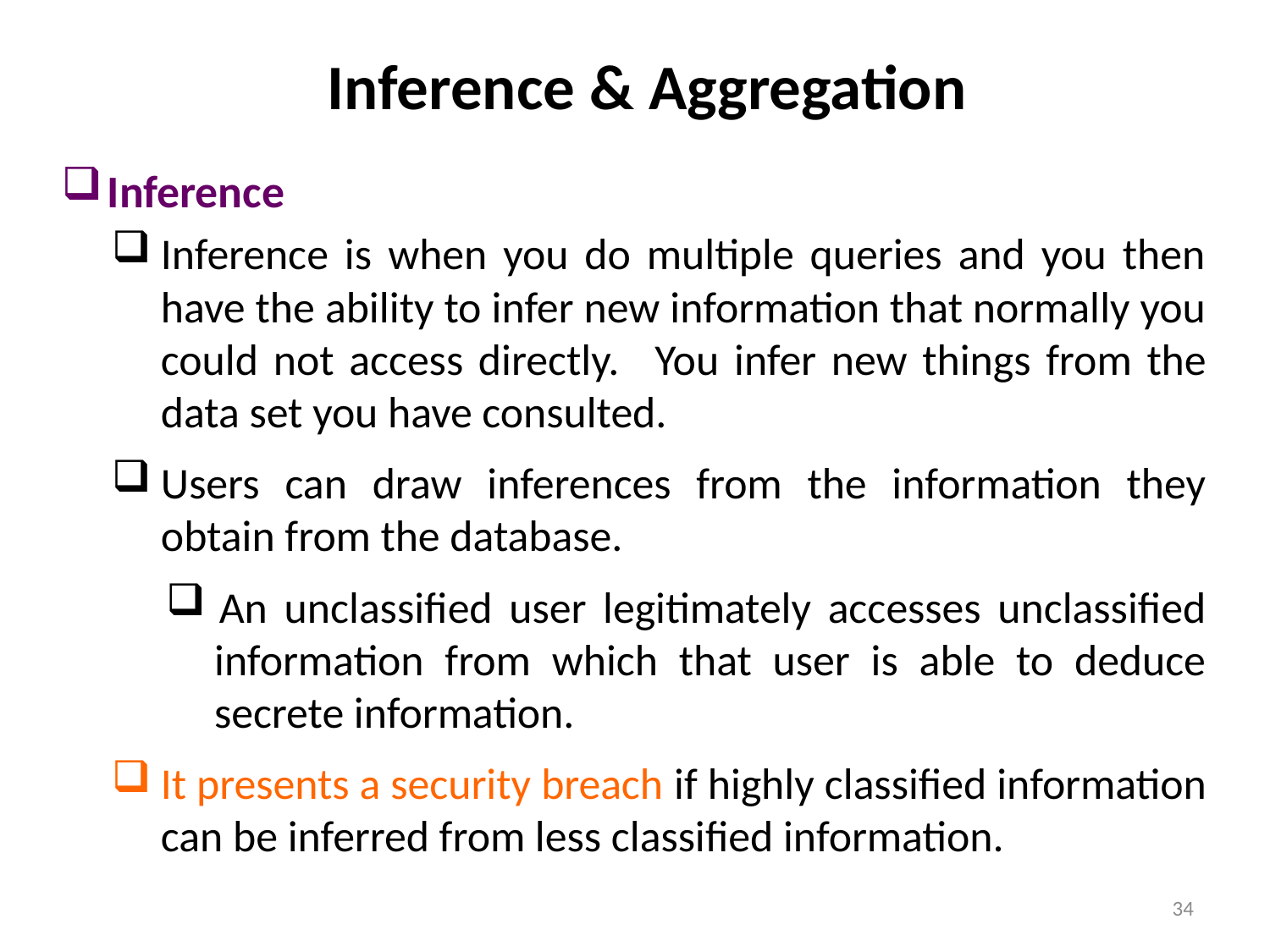

# Inference & Aggregation
Inference
Inference is when you do multiple queries and you then have the ability to infer new information that normally you could not access directly.   You infer new things from the data set you have consulted.
Users can draw inferences from the information they obtain from the database.
An unclassified user legitimately accesses unclassified information from which that user is able to deduce secrete information.
It presents a security breach if highly classified information can be inferred from less classified information.
34